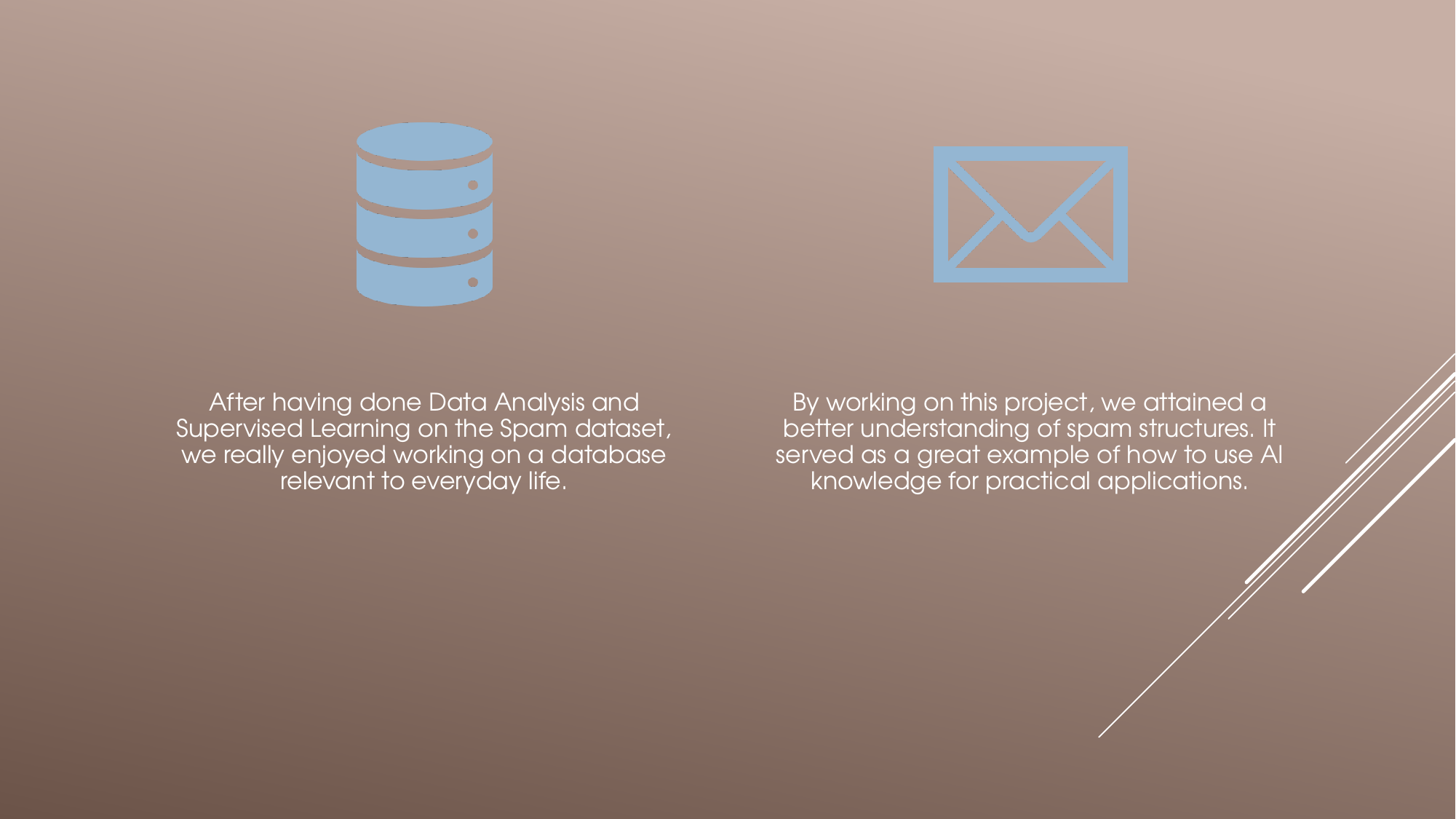

After having done Data Analysis and Supervised Learning on the Spam dataset, we really enjoyed working on a database relevant to everyday life.
By working on this project, we attained a better understanding of spam structures. It served as a great example of how to use AI knowledge for practical applications.